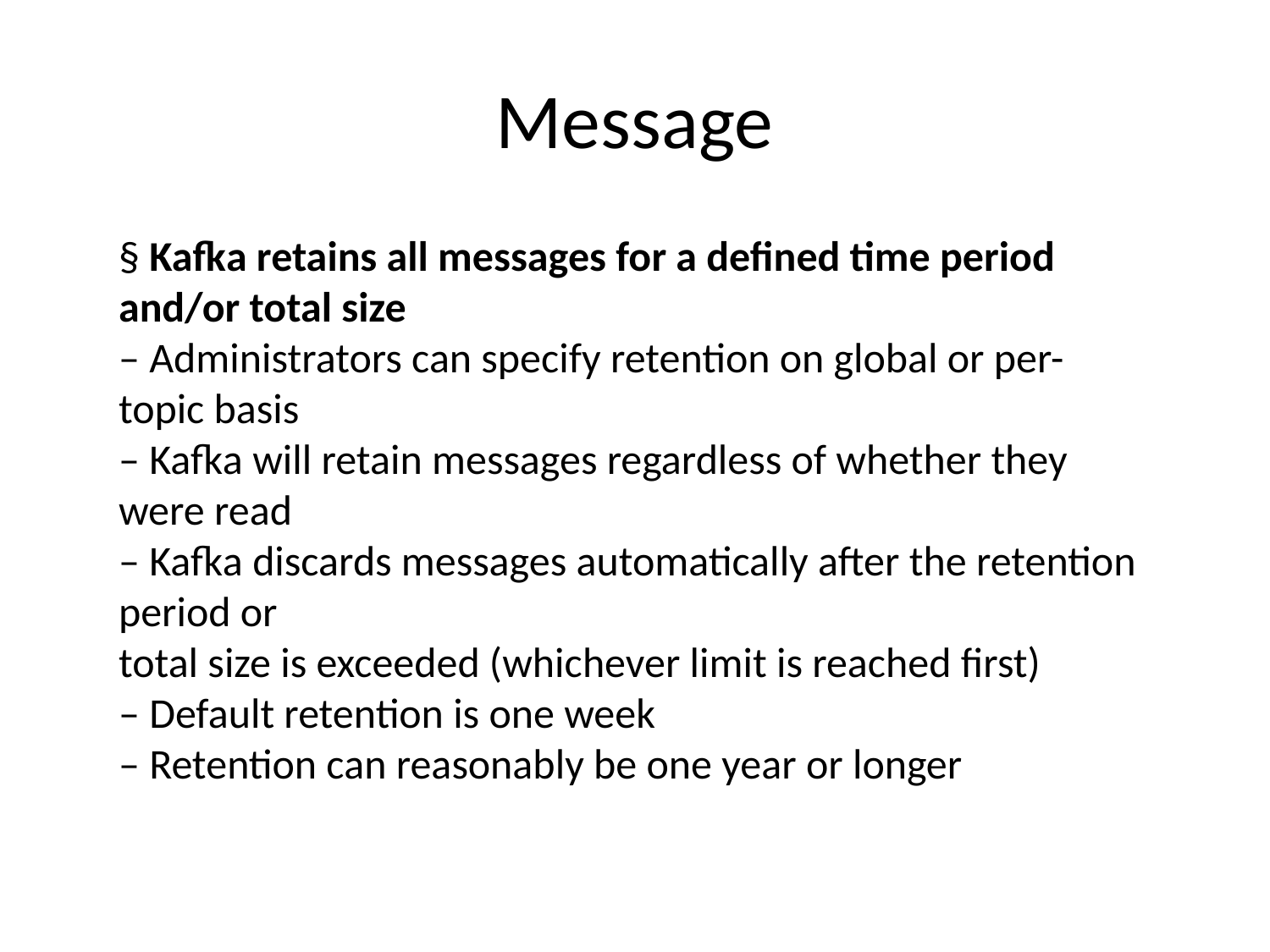

# Message
§ Kafka retains all messages for a defined time period and/or total size
– Administrators can specify retention on global or per-topic basis
– Kafka will retain messages regardless of whether they were read
– Kafka discards messages automatically after the retention period or
total size is exceeded (whichever limit is reached first)
– Default retention is one week
– Retention can reasonably be one year or longer